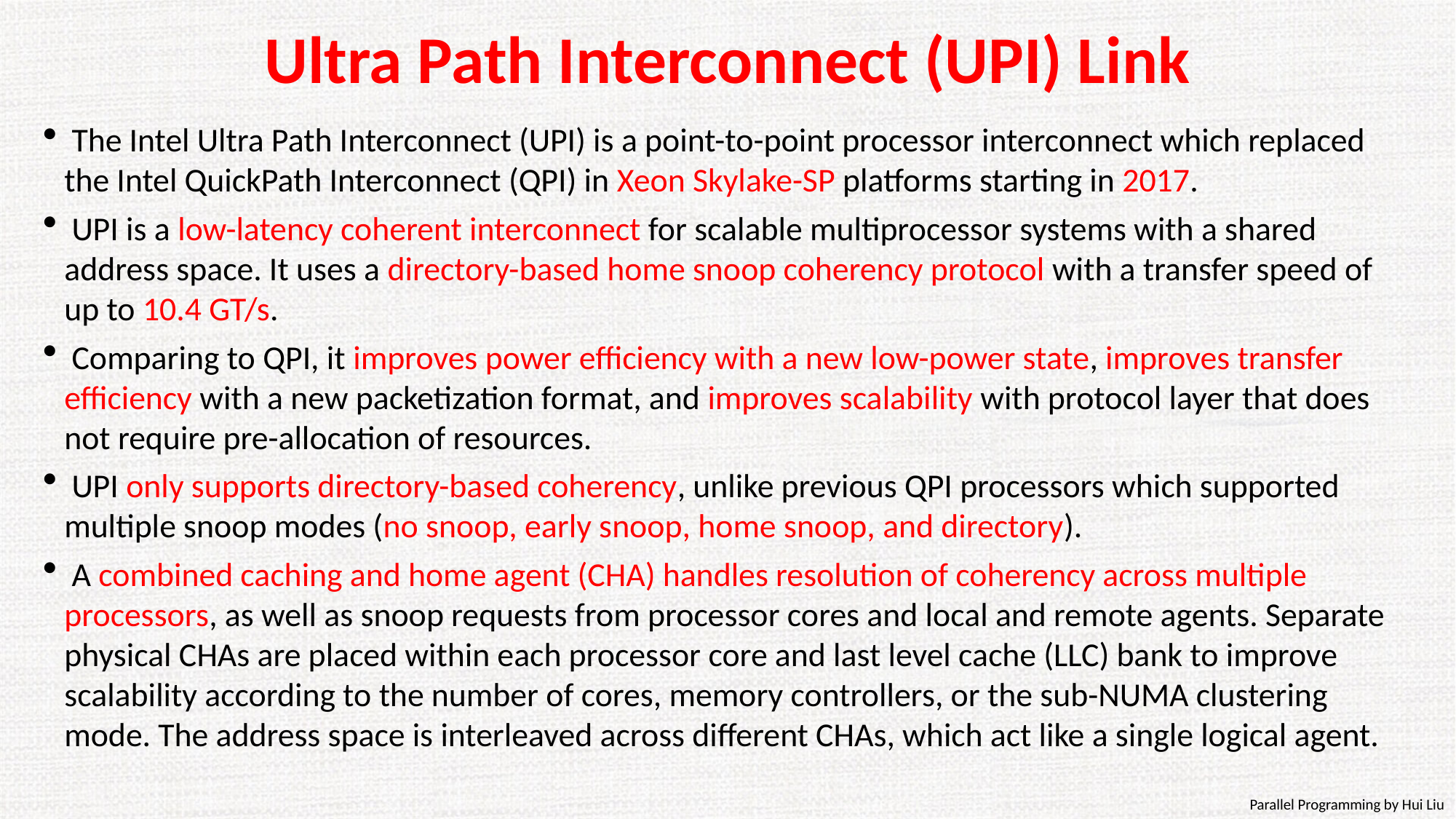

# Ultra Path Interconnect (UPI) Link
 The Intel Ultra Path Interconnect (UPI) is a point-to-point processor interconnect which replaced the Intel QuickPath Interconnect (QPI) in Xeon Skylake-SP platforms starting in 2017.
 UPI is a low-latency coherent interconnect for scalable multiprocessor systems with a shared address space. It uses a directory-based home snoop coherency protocol with a transfer speed of up to 10.4 GT/s.
 Comparing to QPI, it improves power efficiency with a new low-power state, improves transfer efficiency with a new packetization format, and improves scalability with protocol layer that does not require pre-allocation of resources.
 UPI only supports directory-based coherency, unlike previous QPI processors which supported multiple snoop modes (no snoop, early snoop, home snoop, and directory).
 A combined caching and home agent (CHA) handles resolution of coherency across multiple processors, as well as snoop requests from processor cores and local and remote agents. Separate physical CHAs are placed within each processor core and last level cache (LLC) bank to improve scalability according to the number of cores, memory controllers, or the sub-NUMA clustering mode. The address space is interleaved across different CHAs, which act like a single logical agent.
Parallel Programming by Hui Liu